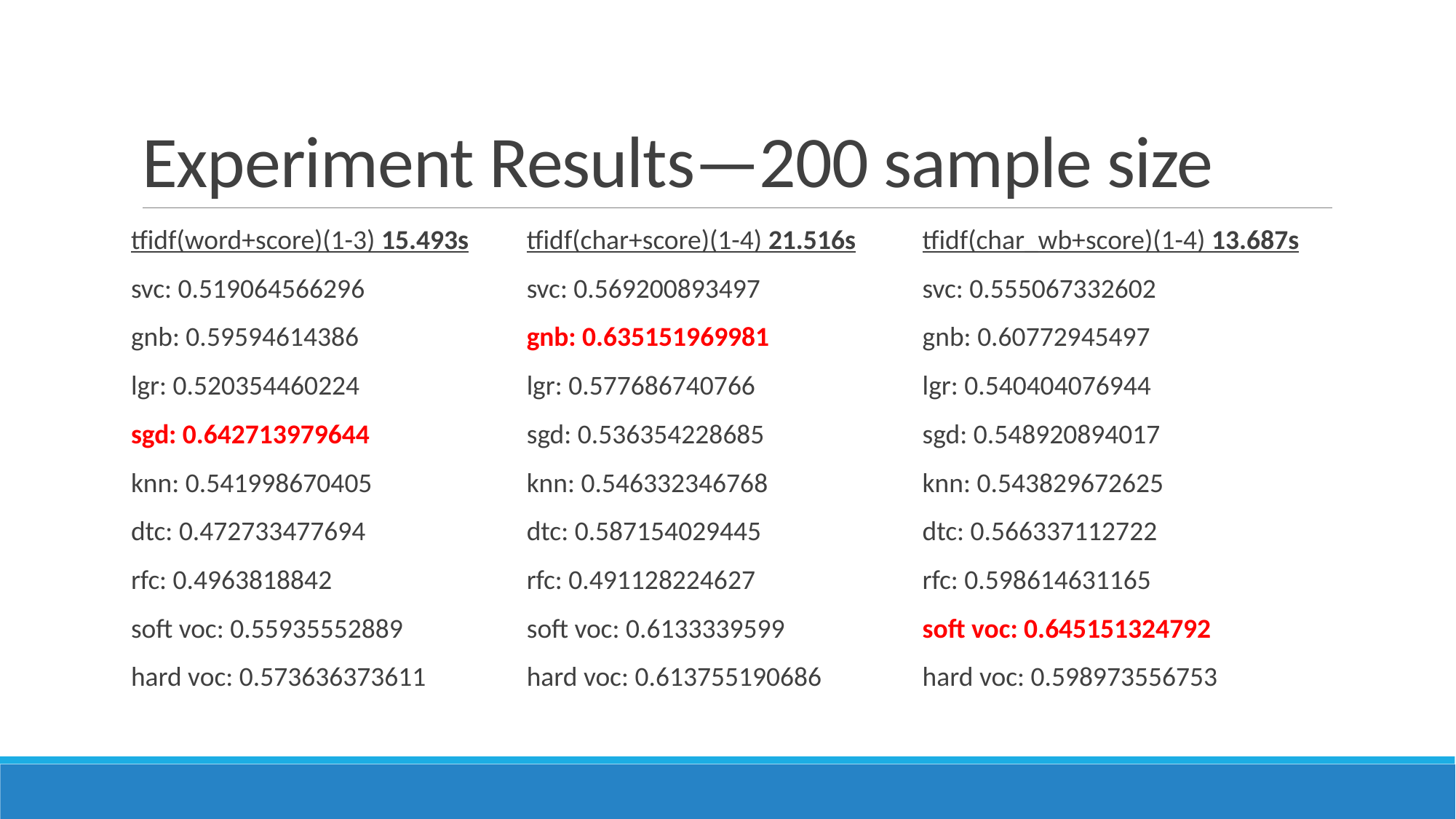

# Experiment Results—200 sample size
tfidf(word+score)(1-3) 15.493s
svc: 0.519064566296
gnb: 0.59594614386
lgr: 0.520354460224
sgd: 0.642713979644
knn: 0.541998670405
dtc: 0.472733477694
rfc: 0.4963818842
soft voc: 0.55935552889
hard voc: 0.573636373611
tfidf(char+score)(1-4) 21.516s
svc: 0.569200893497
gnb: 0.635151969981
lgr: 0.577686740766
sgd: 0.536354228685
knn: 0.546332346768
dtc: 0.587154029445
rfc: 0.491128224627
soft voc: 0.6133339599
hard voc: 0.613755190686
tfidf(char_wb+score)(1-4) 13.687s
svc: 0.555067332602
gnb: 0.60772945497
lgr: 0.540404076944
sgd: 0.548920894017
knn: 0.543829672625
dtc: 0.566337112722
rfc: 0.598614631165
soft voc: 0.645151324792
hard voc: 0.598973556753